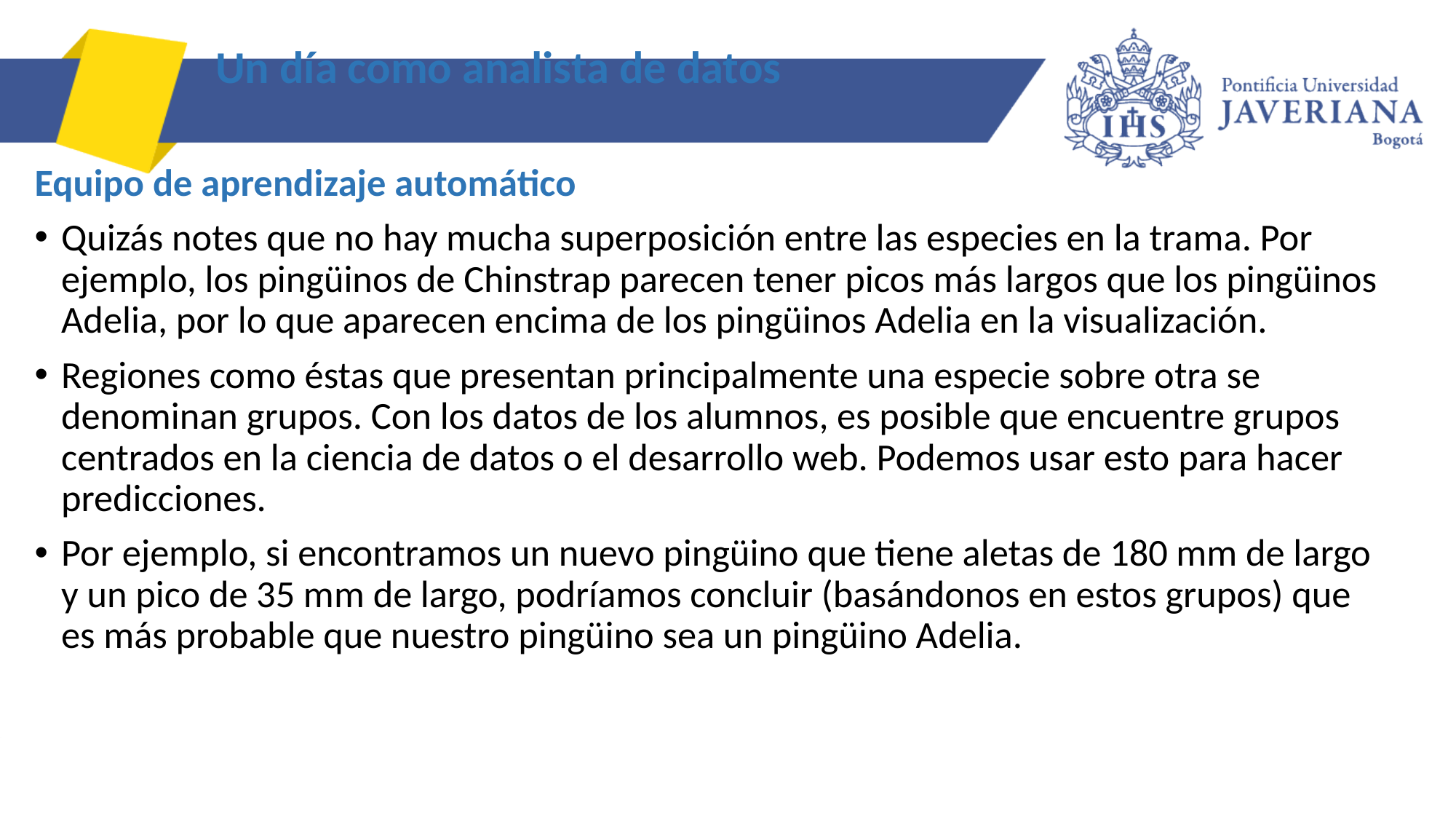

# Un día como analista de datos
Equipo de aprendizaje automático
Quizás notes que no hay mucha superposición entre las especies en la trama. Por ejemplo, los pingüinos de Chinstrap parecen tener picos más largos que los pingüinos Adelia, por lo que aparecen encima de los pingüinos Adelia en la visualización.
Regiones como éstas que presentan principalmente una especie sobre otra se denominan grupos. Con los datos de los alumnos, es posible que encuentre grupos centrados en la ciencia de datos o el desarrollo web. Podemos usar esto para hacer predicciones.
Por ejemplo, si encontramos un nuevo pingüino que tiene aletas de 180 mm de largo y un pico de 35 mm de largo, podríamos concluir (basándonos en estos grupos) que es más probable que nuestro pingüino sea un pingüino Adelia.